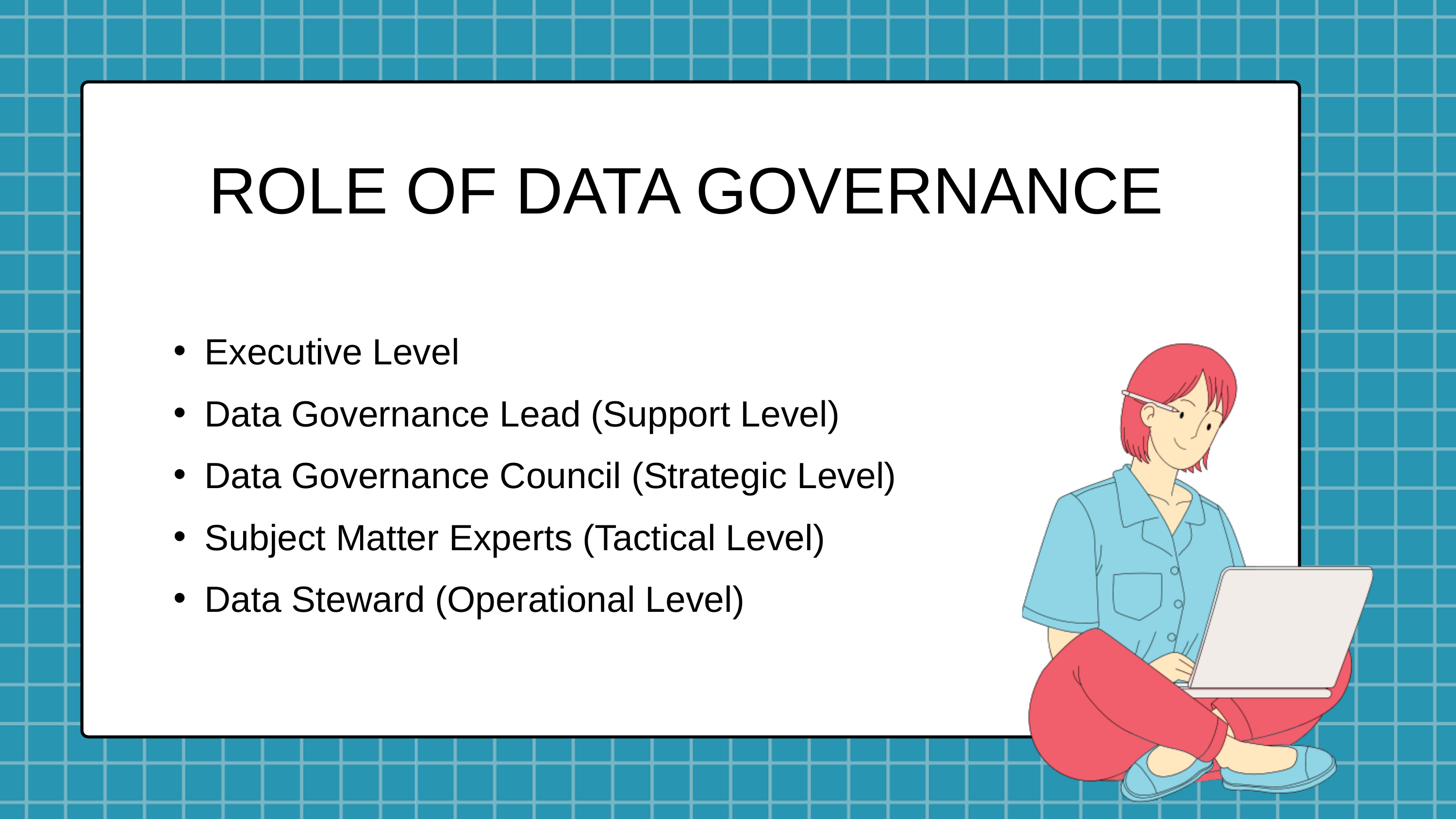

ROLE OF DATA GOVERNANCE
Executive Level
Data Governance Lead (Support Level)
Data Governance Council (Strategic Level)
Subject Matter Experts (Tactical Level)
Data Steward (Operational Level)